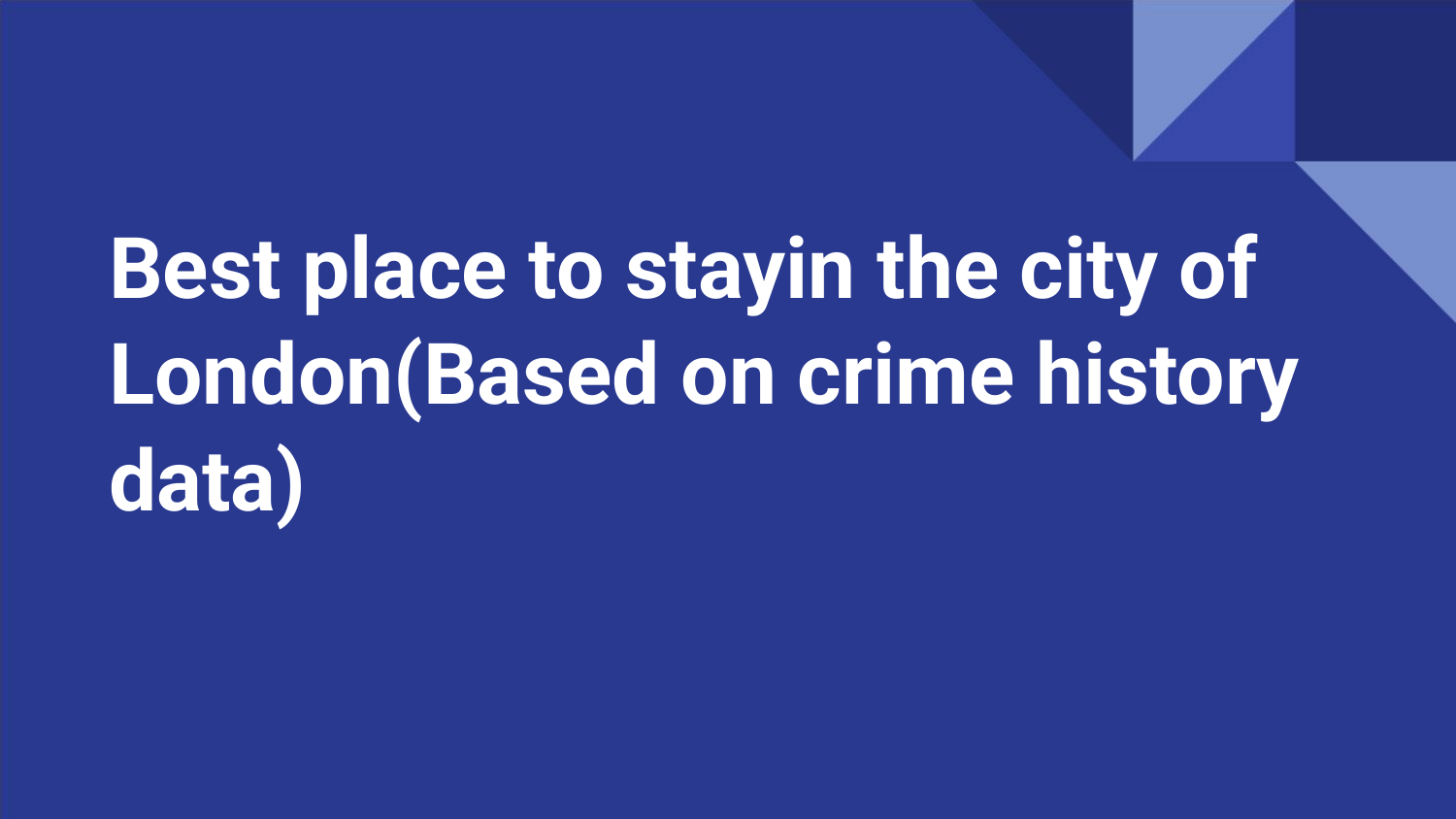

Best place to stayin the city of London(Based on crime history data)